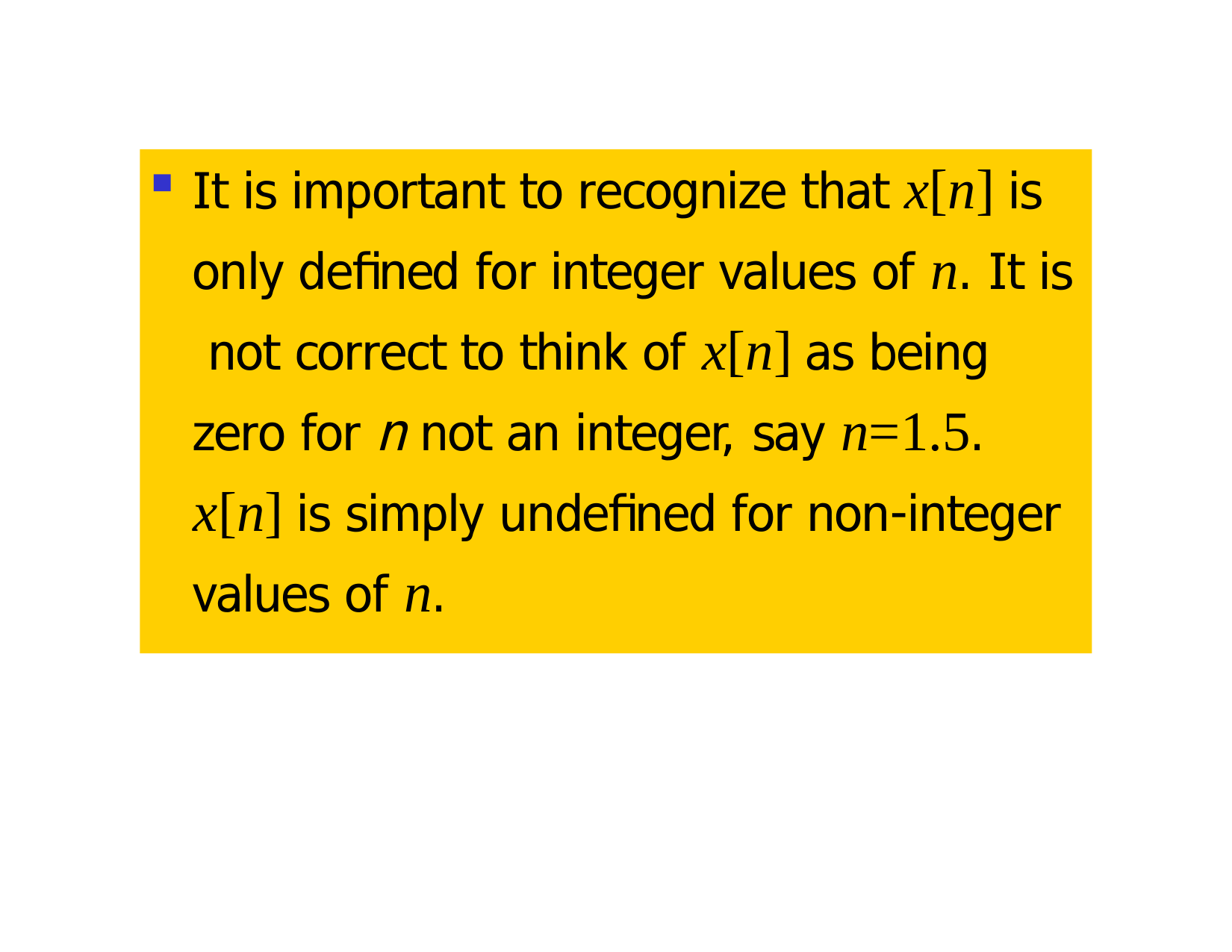

It is important to recognize that x[n] is  only defined for integer values of n. It is  not correct to think of x[n] as being  zero for n not an integer, say n=1.5.  x[n] is simply undefined for non-integer  values of n.

Dr. B. S. Daga  Fr.CRCE, Mumbai